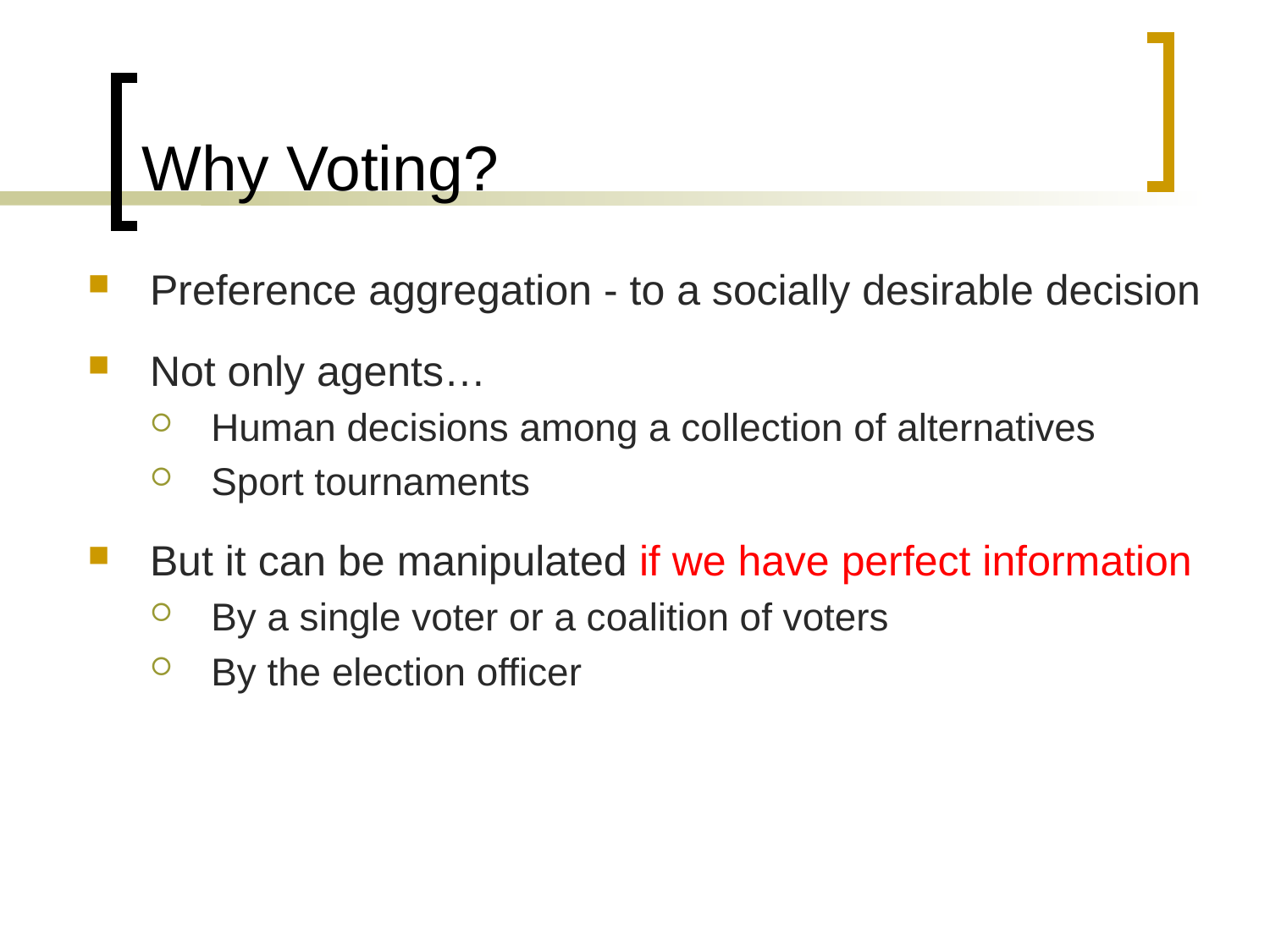

# Why Voting?
Preference aggregation - to a socially desirable decision

Not only agents…
Human decisions among a collection of alternatives
Sport tournaments

But it can be manipulated if we have perfect information
By a single voter or a coalition of voters
By the election officer